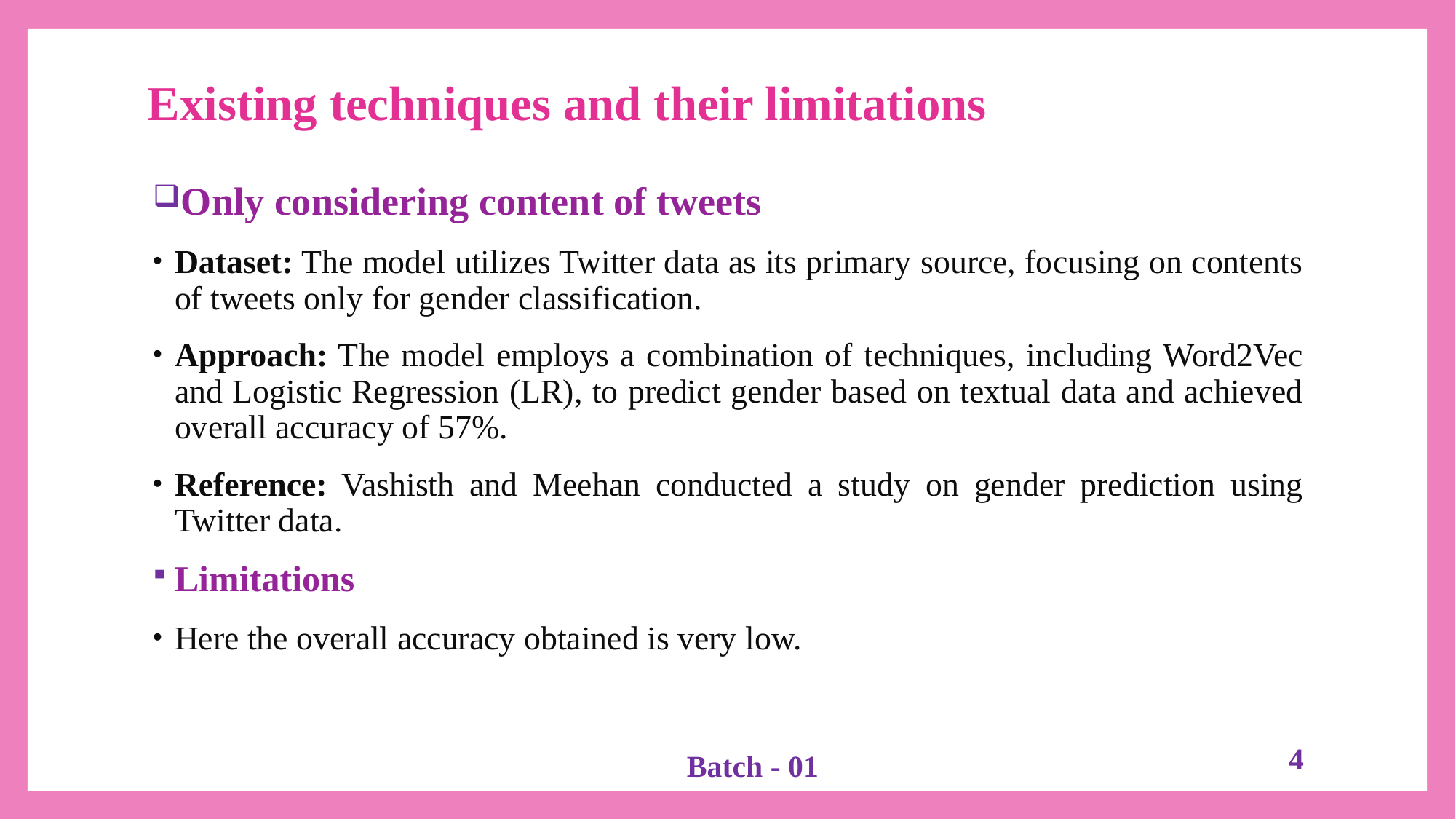

# Existing techniques and their limitations
Only considering content of tweets
Dataset: The model utilizes Twitter data as its primary source, focusing on contents of tweets only for gender classification.
Approach: The model employs a combination of techniques, including Word2Vec and Logistic Regression (LR), to predict gender based on textual data and achieved overall accuracy of 57%.
Reference: Vashisth and Meehan conducted a study on gender prediction using Twitter data.
Limitations
Here the overall accuracy obtained is very low.
4
Batch - 01